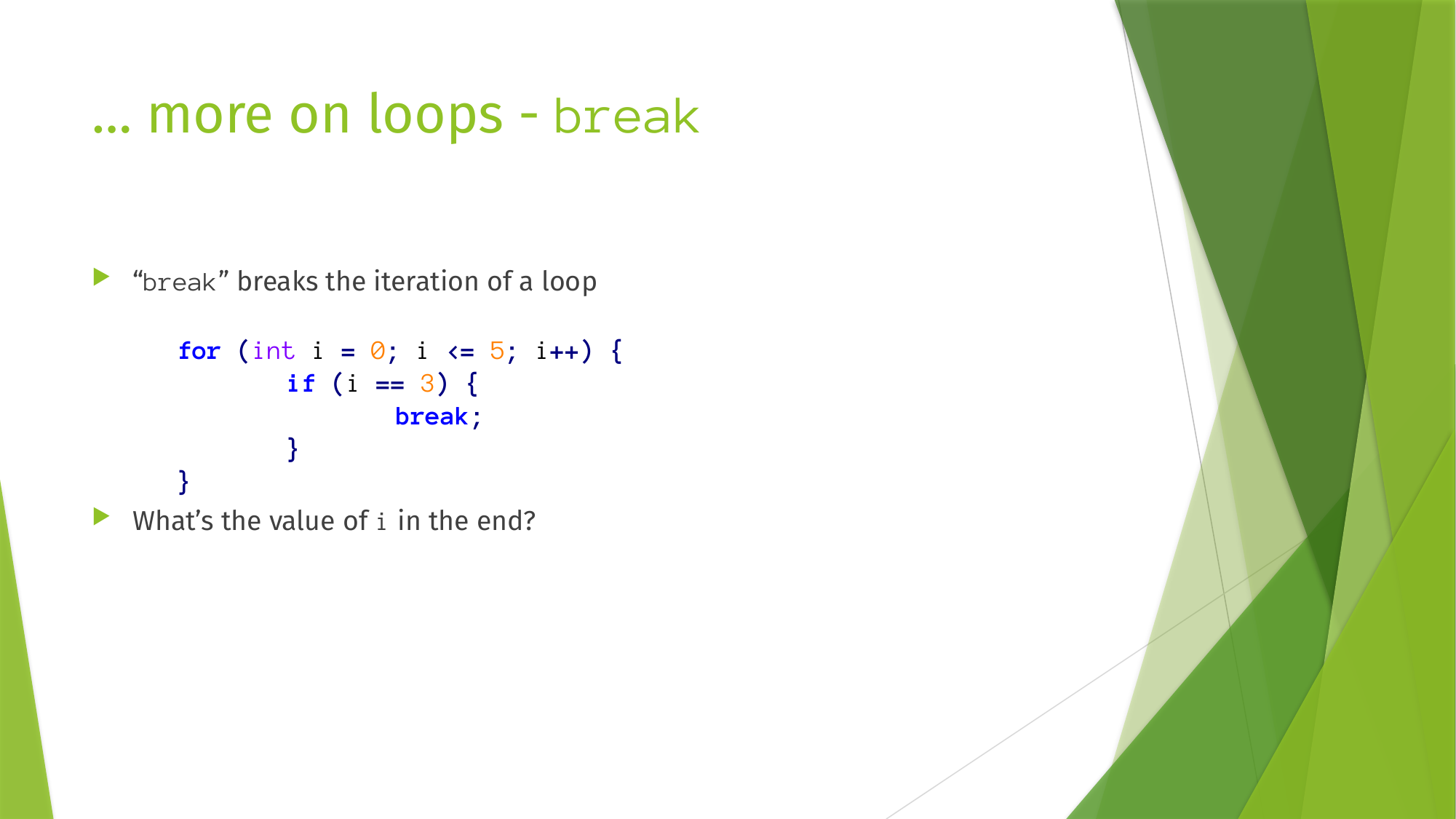

# … more on loops - break
“break” breaks the iteration of a loop

What’s the value of i in the end?
for (int i = 0; i <= 5; i++) {
	if (i == 3) {
		break;
	}
}